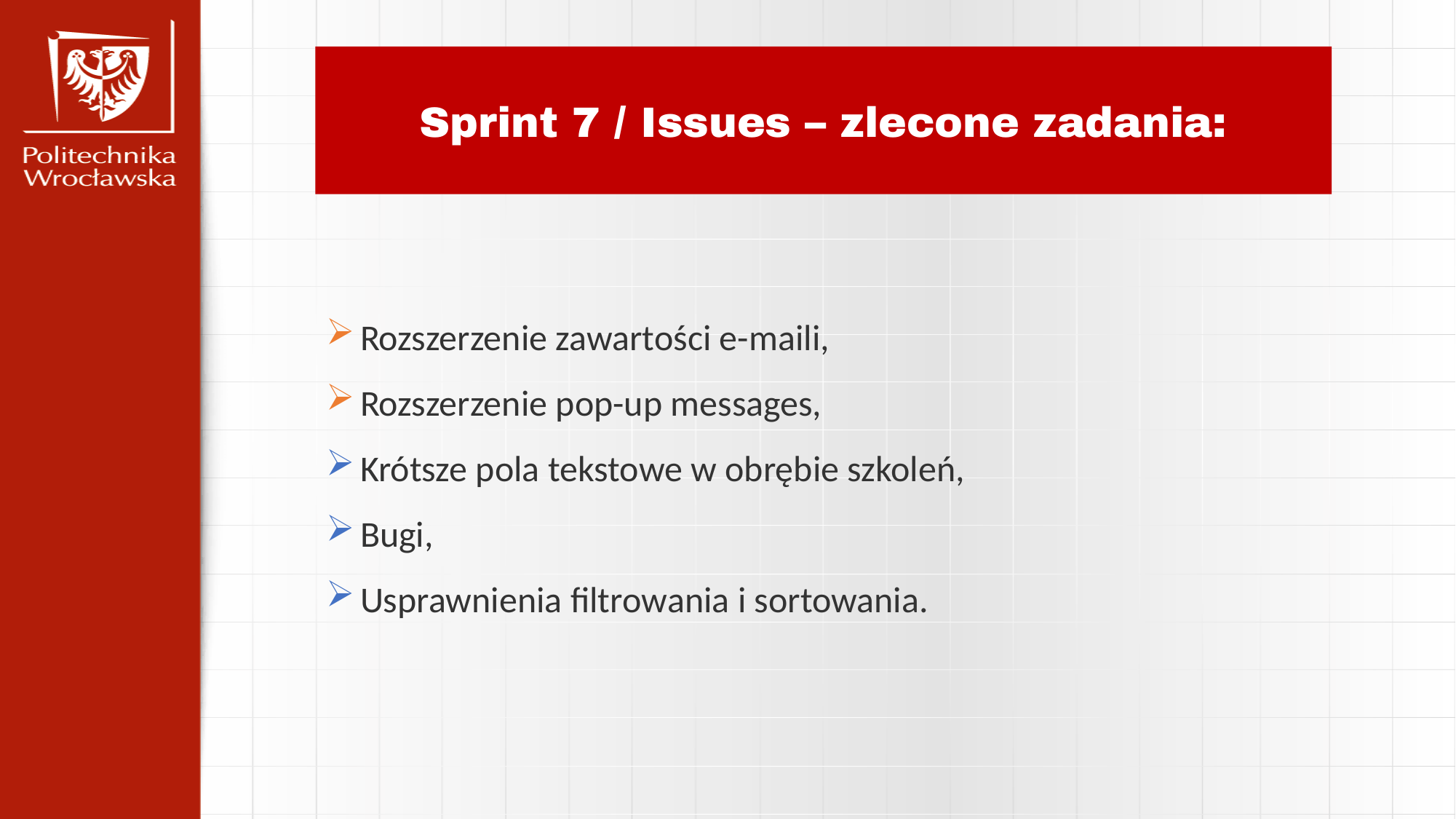

Sprint 7 / Issues – zlecone zadania:
Rozszerzenie zawartości e-maili,
Rozszerzenie pop-up messages,
Krótsze pola tekstowe w obrębie szkoleń,
Bugi,
Usprawnienia filtrowania i sortowania.